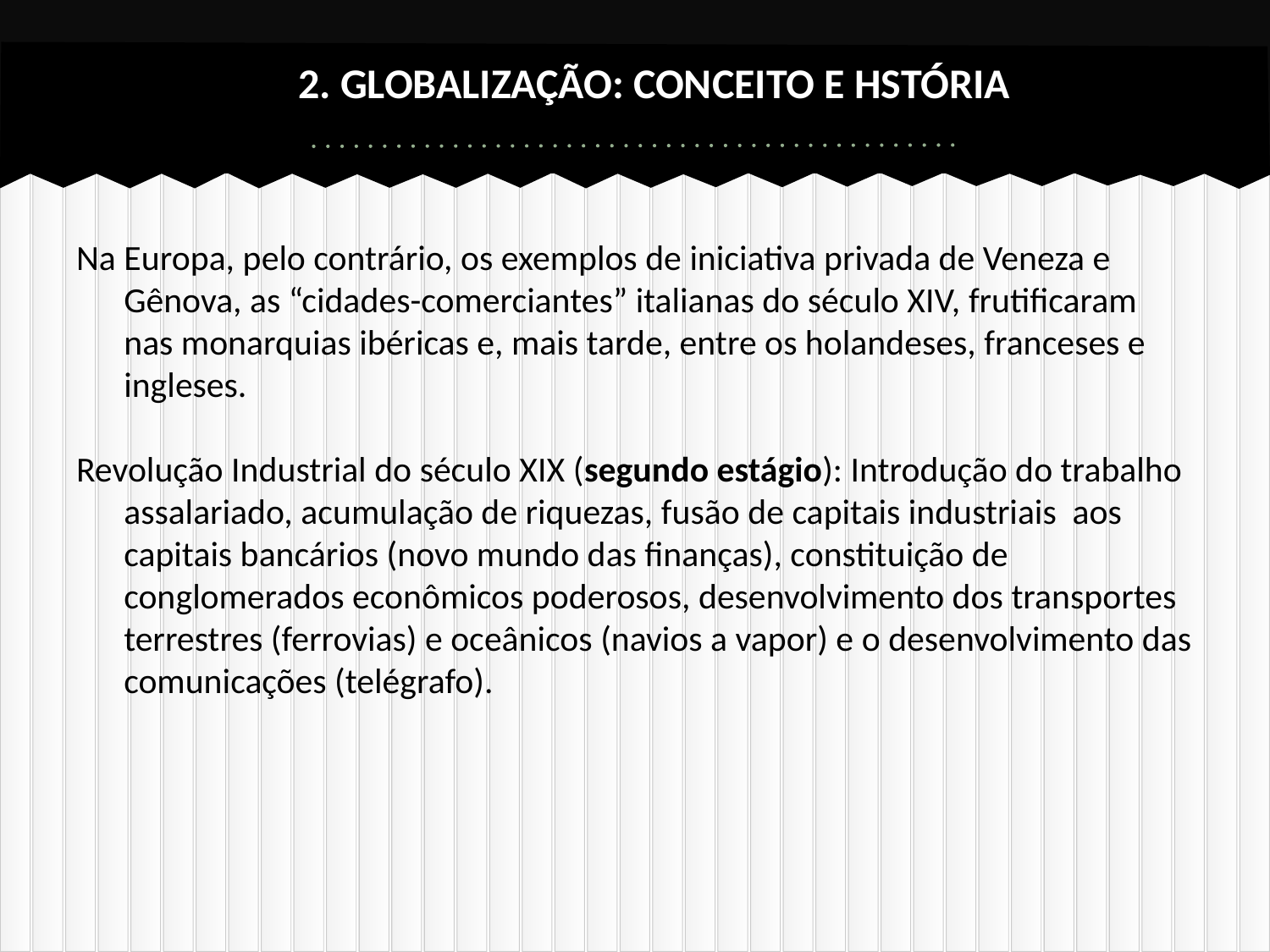

# 2. GLOBALIZAÇÃO: CONCEITO E HSTÓRIA
Na Europa, pelo contrário, os exemplos de iniciativa privada de Veneza e Gênova, as “cidades-comerciantes” italianas do século XIV, frutificaram nas monarquias ibéricas e, mais tarde, entre os holandeses, franceses e ingleses.

Revolução Industrial do século XIX (segundo estágio): Introdução do trabalho assalariado, acumulação de riquezas, fusão de capitais industriais  aos capitais bancários (novo mundo das finanças), constituição de conglomerados econômicos poderosos, desenvolvimento dos transportes terrestres (ferrovias) e oceânicos (navios a vapor) e o desenvolvimento das comunicações (telégrafo).